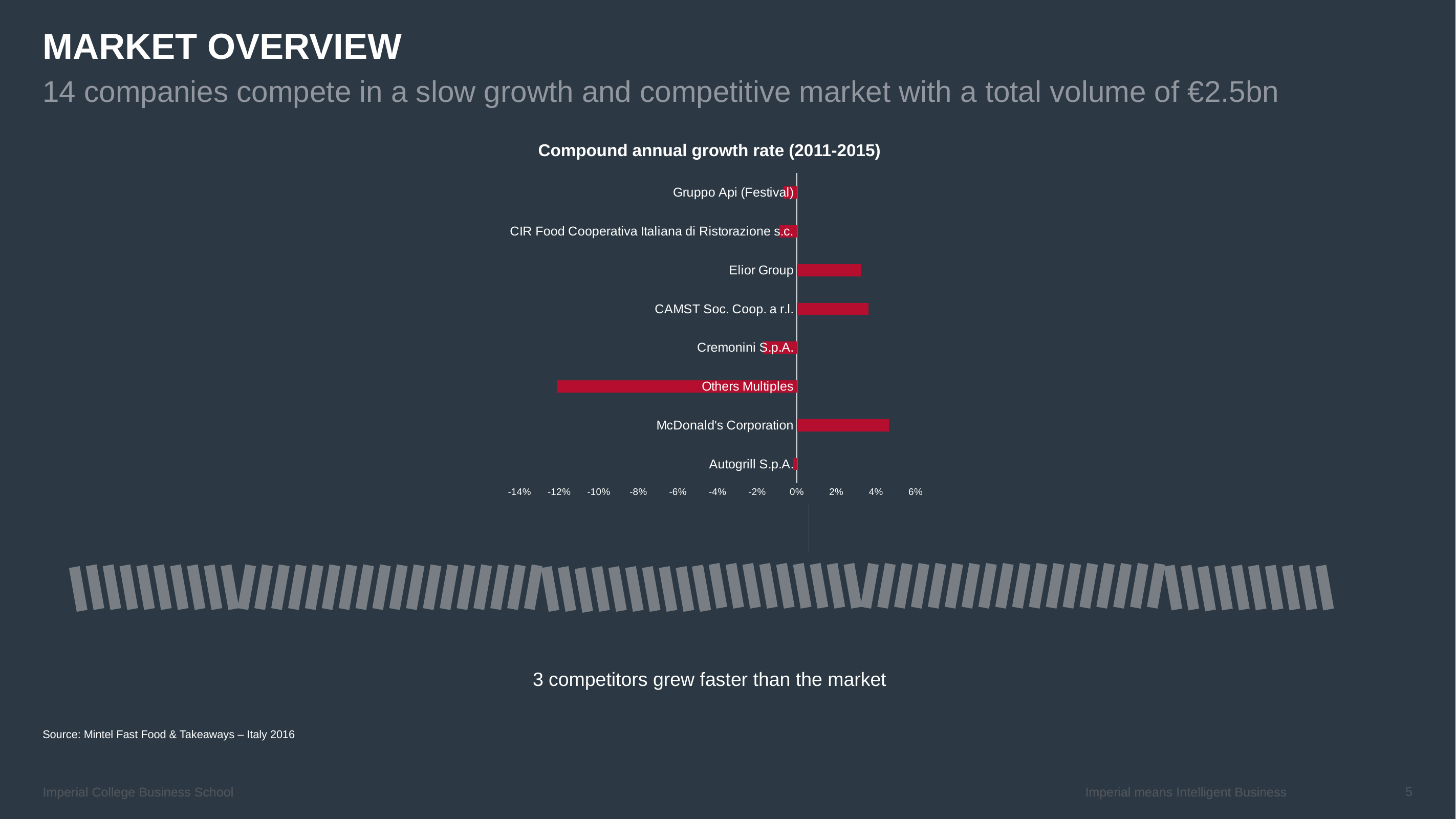

# MARKET OVERVIEW
14 companies compete in a slow growth and competitive market with a total volume of €2.5bn
Compound annual growth rate (2011-2015)

### Chart

| Category |  |
|---|---|
| Autogrill S.p.A. | -0.00190476190476191 |
| McDonald's Corporation | 0.0464037122969838 |
| Others Multiples | -0.120916905444126 |
| Cremonini S.p.A. | -0.0171945701357466 |
| CAMST Soc. Coop. a r.l. | 0.0361809045226131 |
| Elior Group | 0.032258064516129 |
| CIR Food Cooperativa Italiana di Ristorazione s.c. | -0.00869565217391304 |
| Gruppo Api (Festival) | -0.00681818181818182 |
3 competitors grew faster than the market

Source: Mintel Fast Food & Takeaways – Italy 2016